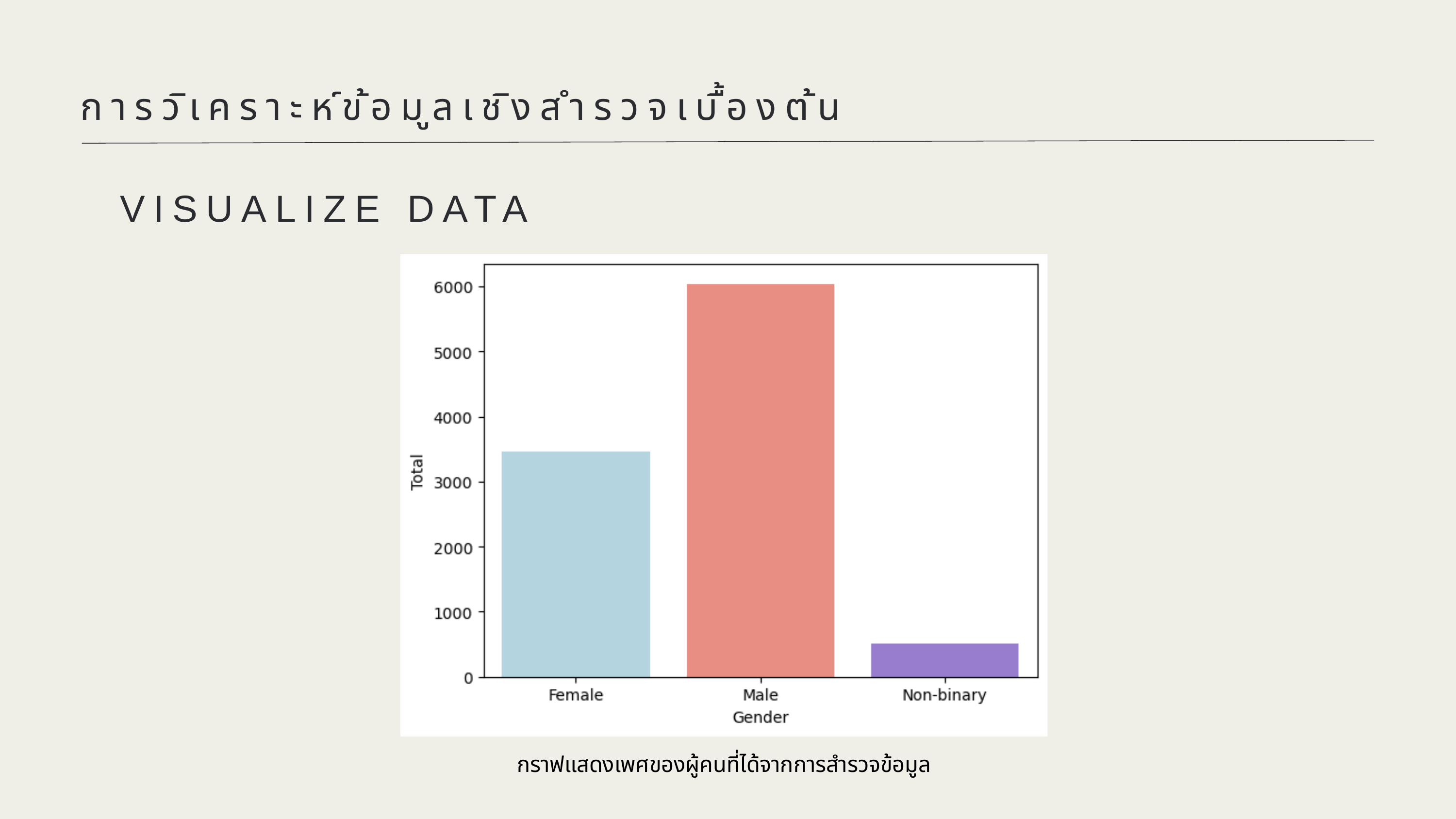

การวิเคราะห์ข้อมูลเชิงสำรวจเบื้องต้น

VISUALIZE DATA

กราฟแสดงเพศของผู้คนที่ได้จากการสำรวจข้อมูล